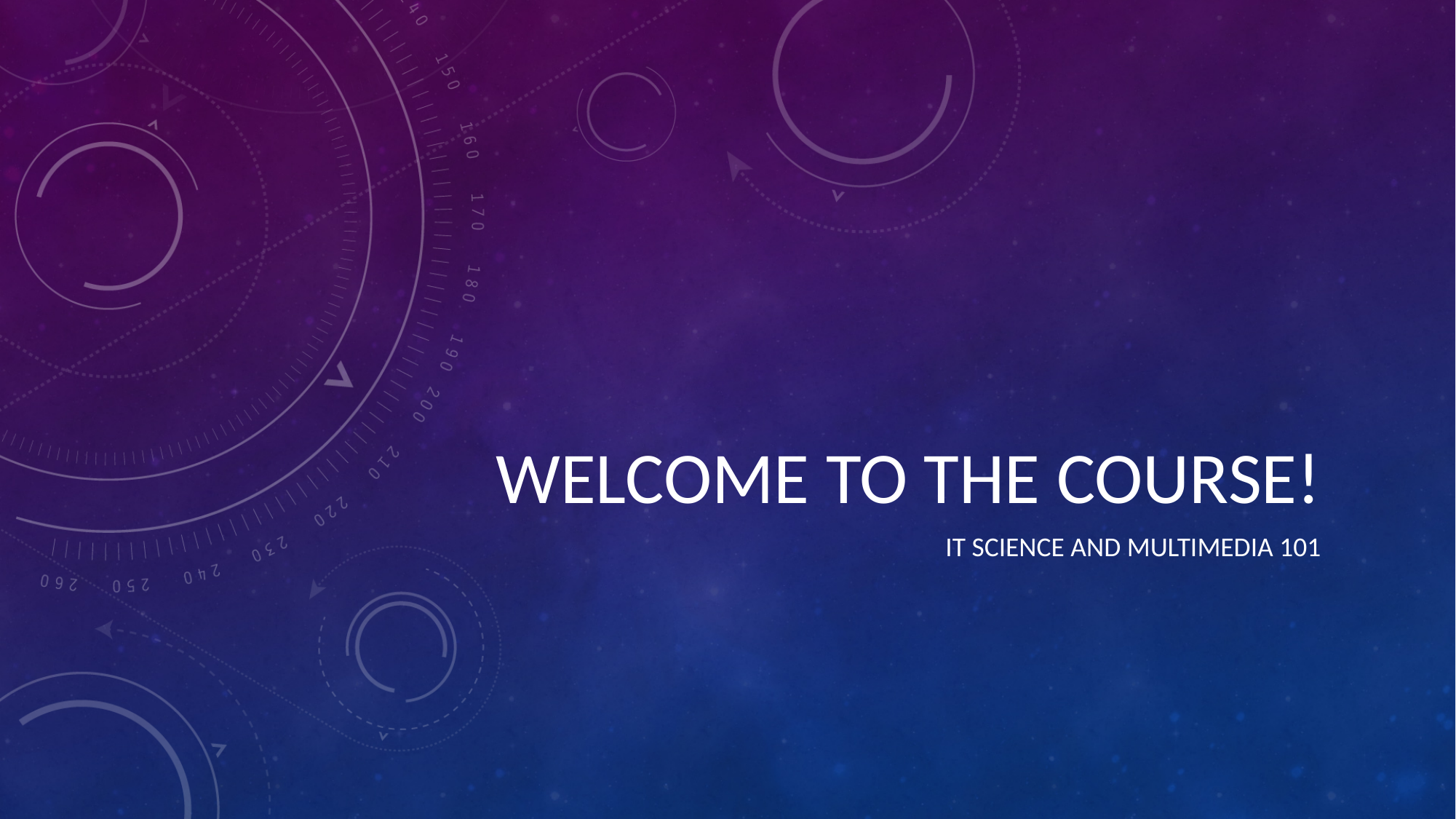

# Welcome to the course!
IT Science and multimedia 101